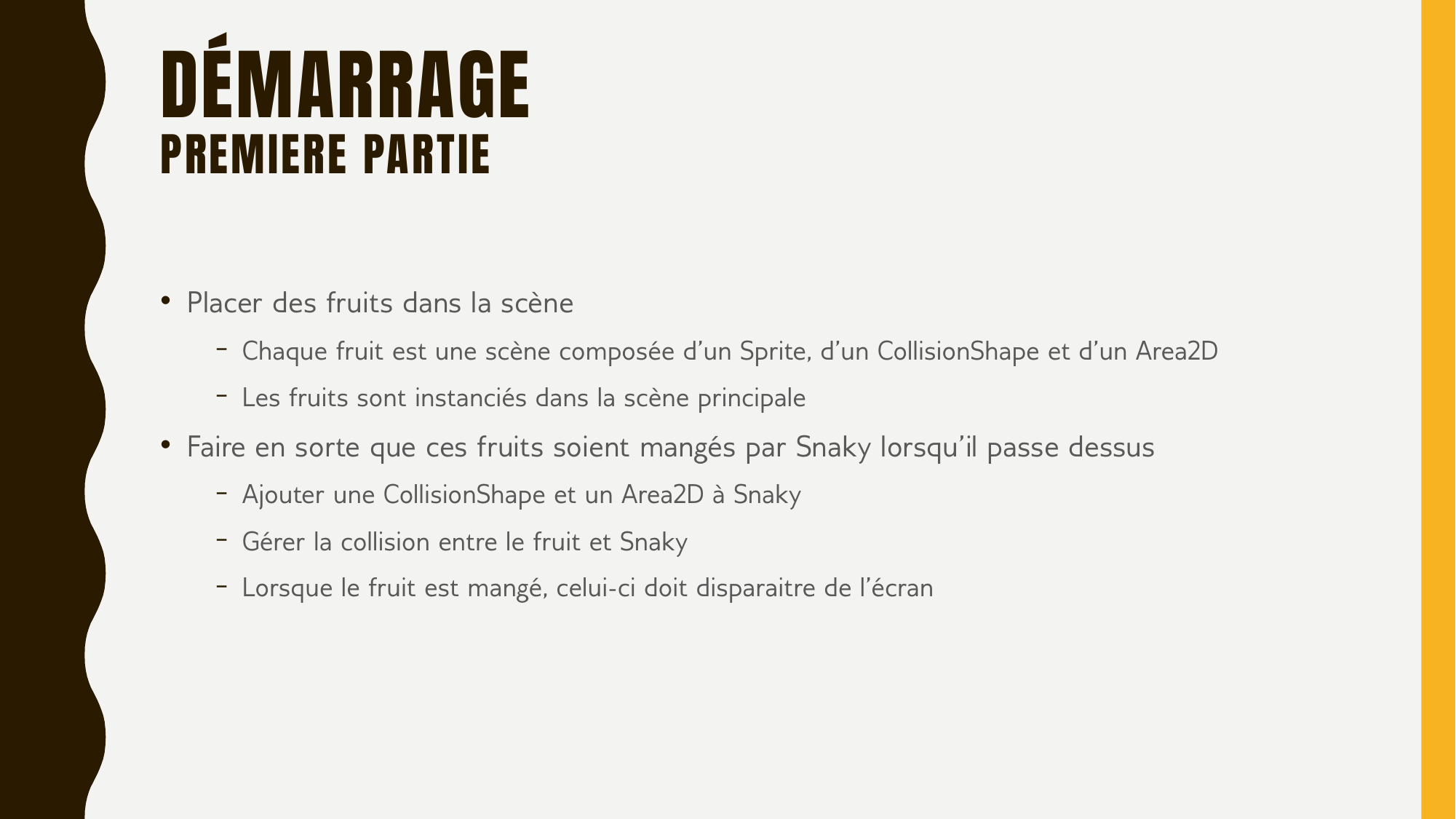

# Démarrage Premiere partie
Placer des fruits dans la scène
Chaque fruit est une scène composée d’un Sprite, d’un CollisionShape et d’un Area2D
Les fruits sont instanciés dans la scène principale
Faire en sorte que ces fruits soient mangés par Snaky lorsqu’il passe dessus
Ajouter une CollisionShape et un Area2D à Snaky
Gérer la collision entre le fruit et Snaky
Lorsque le fruit est mangé, celui-ci doit disparaitre de l’écran